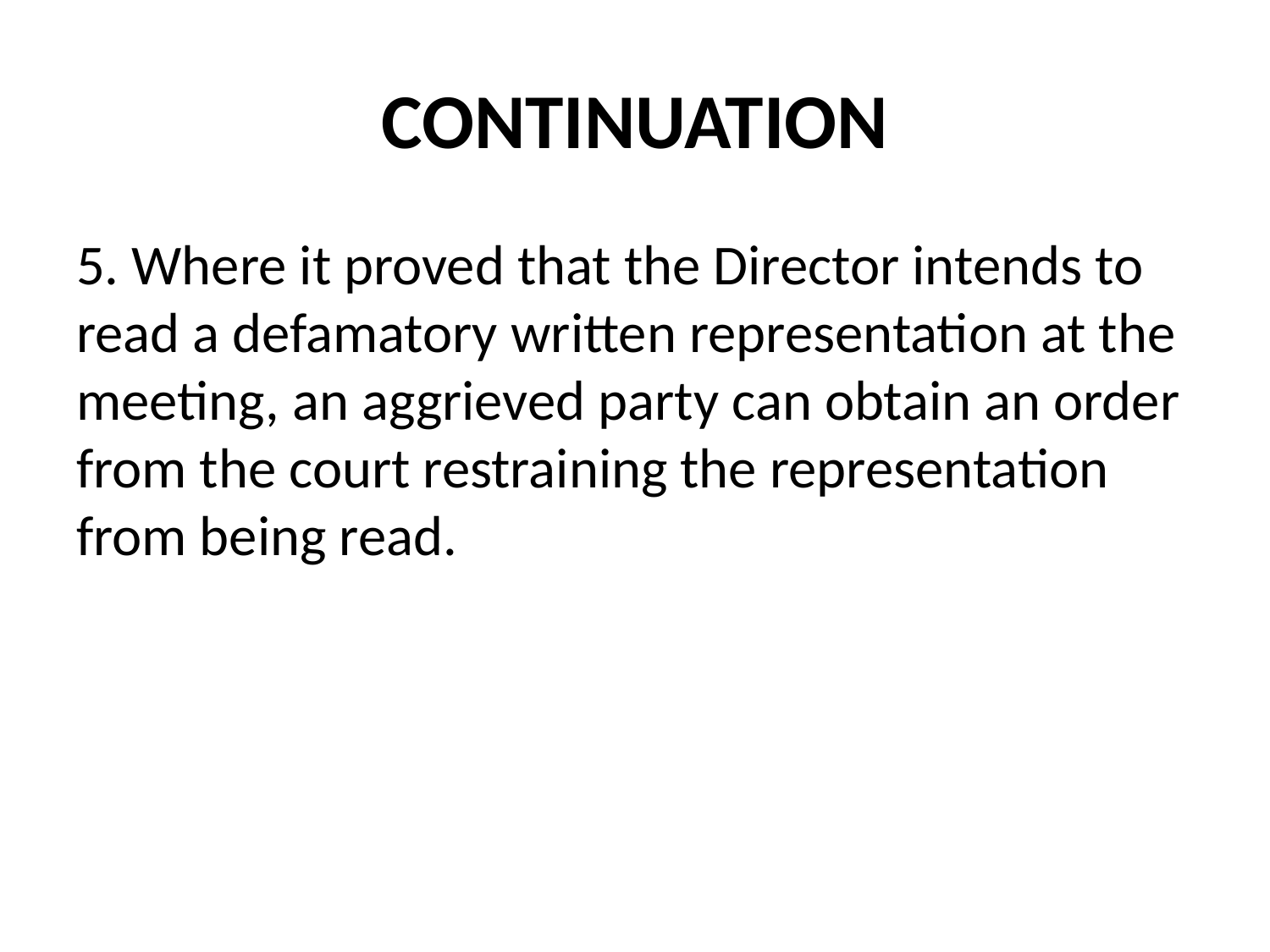

# CONTINUATION
5. Where it proved that the Director intends to read a defamatory written representation at the meeting, an aggrieved party can obtain an order from the court restraining the representation from being read.